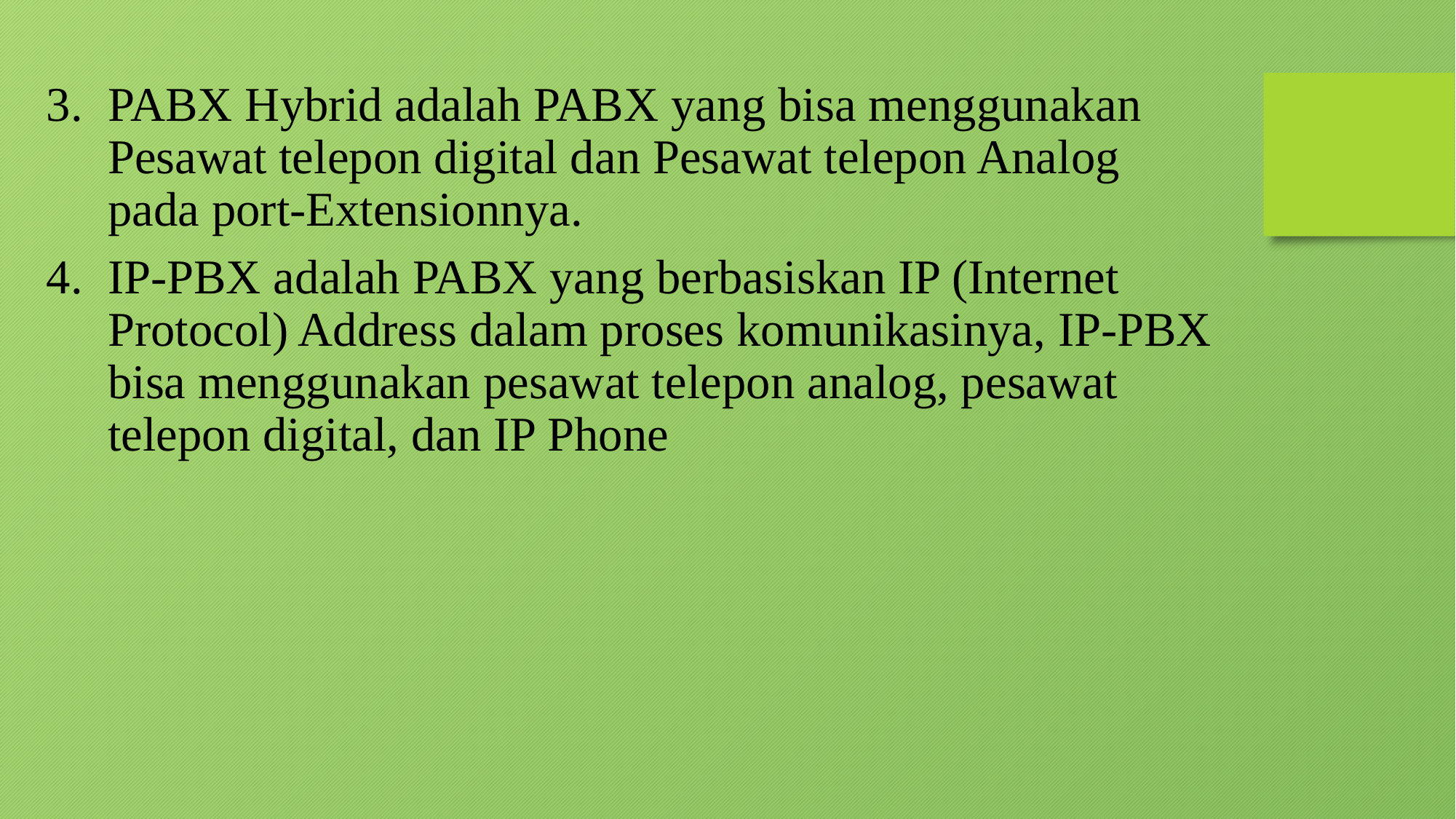

PABX Hybrid adalah PABX yang bisa menggunakan Pesawat telepon digital dan Pesawat telepon Analog pada port-Extensionnya.
IP-PBX adalah PABX yang berbasiskan IP (Internet Protocol) Address dalam proses komunikasinya, IP-PBX bisa menggunakan pesawat telepon analog, pesawat telepon digital, dan IP Phone